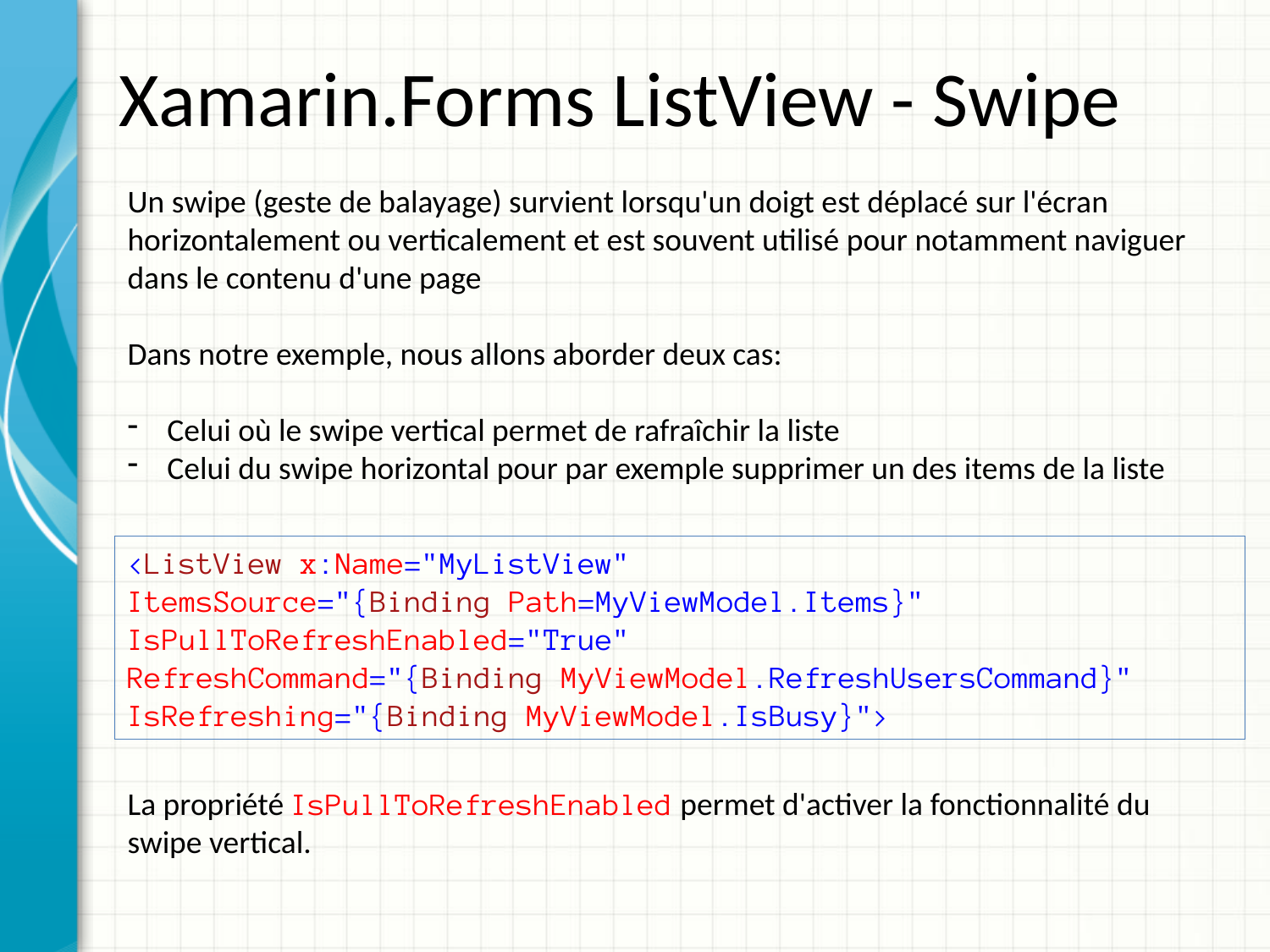

# Xamarin.Forms ListView - Swipe
Un swipe (geste de balayage) survient lorsqu'un doigt est déplacé sur l'écran horizontalement ou verticalement et est souvent utilisé pour notamment naviguer dans le contenu d'une page

Dans notre exemple, nous allons aborder deux cas:

Celui où le swipe vertical permet de rafraîchir la liste
Celui du swipe horizontal pour par exemple supprimer un des items de la liste
<ListView x:Name="MyListView"
ItemsSource="{Binding Path=MyViewModel.Items}"
IsPullToRefreshEnabled="True"
RefreshCommand="{Binding MyViewModel.RefreshUsersCommand}" IsRefreshing="{Binding MyViewModel.IsBusy}">
La propriété IsPullToRefreshEnabled permet d'activer la fonctionnalité du swipe vertical.